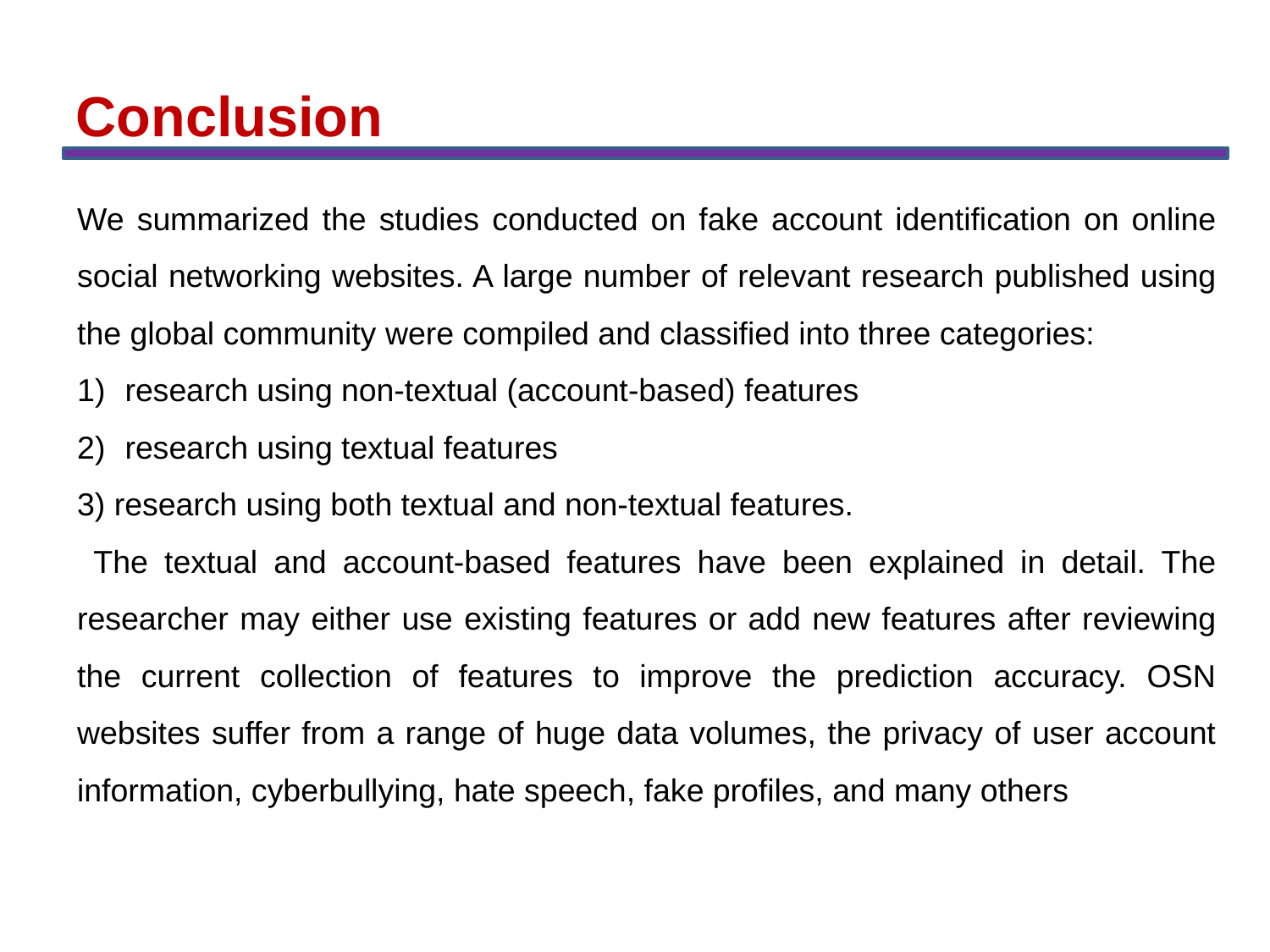

Conclusion

We summarized the studies conducted on fake account identification on online social networking websites. A large number of relevant research published using the global community were compiled and classified into three categories:
research using non-textual (account-based) features
research using textual features
3) research using both textual and non-textual features.
 The textual and account-based features have been explained in detail. The researcher may either use existing features or add new features after reviewing the current collection of features to improve the prediction accuracy. OSN websites suffer from a range of huge data volumes, the privacy of user account information, cyberbullying, hate speech, fake profiles, and many others